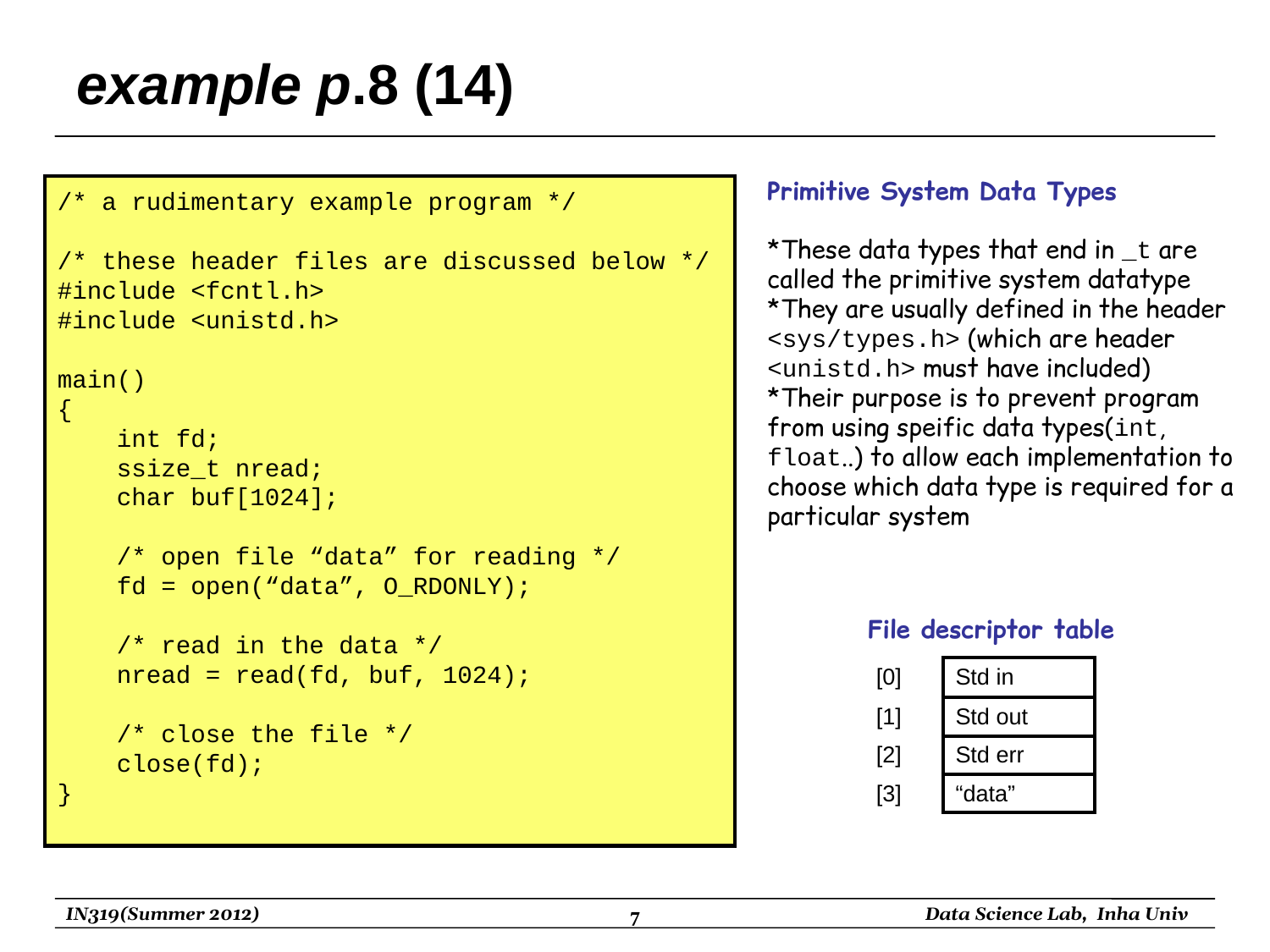

# example p.8 (14)
Primitive System Data Types
*These data types that end in _t are called the primitive system datatype
*They are usually defined in the header <sys/types.h> (which are header <unistd.h> must have included)
*Their purpose is to prevent program from using speific data types(int, float..) to allow each implementation to choose which data type is required for a particular system
/* a rudimentary example program */

/* these header files are discussed below */
#include <fcntl.h>
#include <unistd.h>

main()
{
    int fd;
    ssize_t nread;
    char buf[1024];

    /* open file “data” for reading */
    fd = open(“data”, O_RDONLY);

    /* read in the data */
    nread = read(fd, buf, 1024);

    /* close the file */
    close(fd);
}

File descriptor table
| [0] | Std in |
| --- | --- |
| [1] | Std out |
| [2] | Std err |
| [3] | “data” |
7